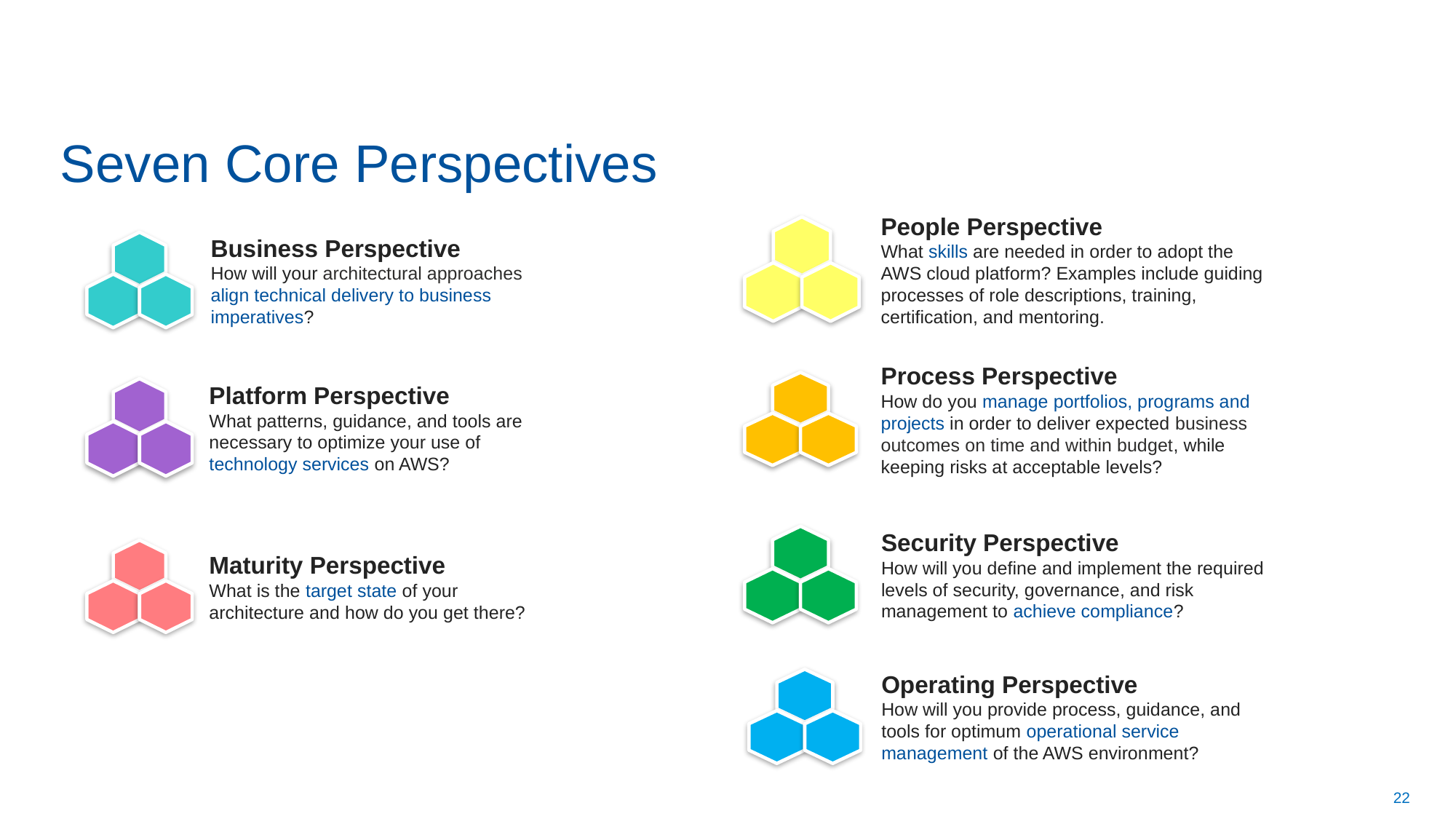

# Seven Core Perspectives

People Perspective
What skills are needed in order to adopt the AWS cloud platform? Examples include guiding processes of role descriptions, training, certification, and mentoring.

Business Perspective
How will your architectural approaches align technical delivery to business imperatives?
Process Perspective
How do you manage portfolios, programs and projects in order to deliver expected business outcomes on time and within budget, while keeping risks at acceptable levels?

Platform Perspective
What patterns, guidance, and tools are necessary to optimize your use of technology services on AWS?

Security Perspective
How will you define and implement the required levels of security, governance, and risk management to achieve compliance?

Maturity Perspective
What is the target state of your architecture and how do you get there?

Operating Perspective
How will you provide process, guidance, and tools for optimum operational service management of the AWS environment?